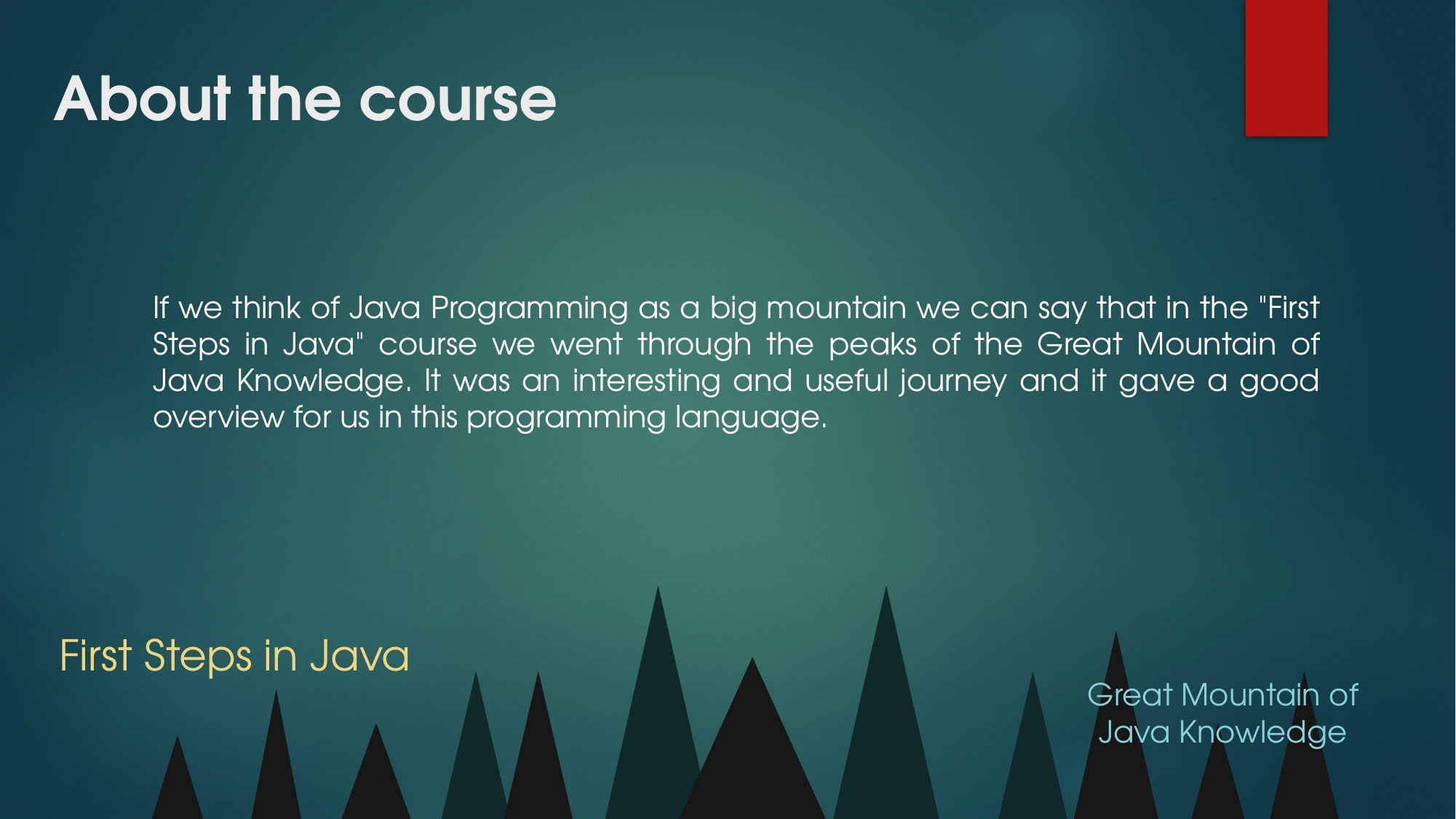

# About the course
If we think of Java Programming as a big mountain we can say that in the "First Steps in Java" course we went through the peaks of the Great Mountain of Java Knowledge. It was an interesting and useful journey and it gave a good overview for us in this programming language.

First Steps in Java

Great Mountain of Java Knowledge